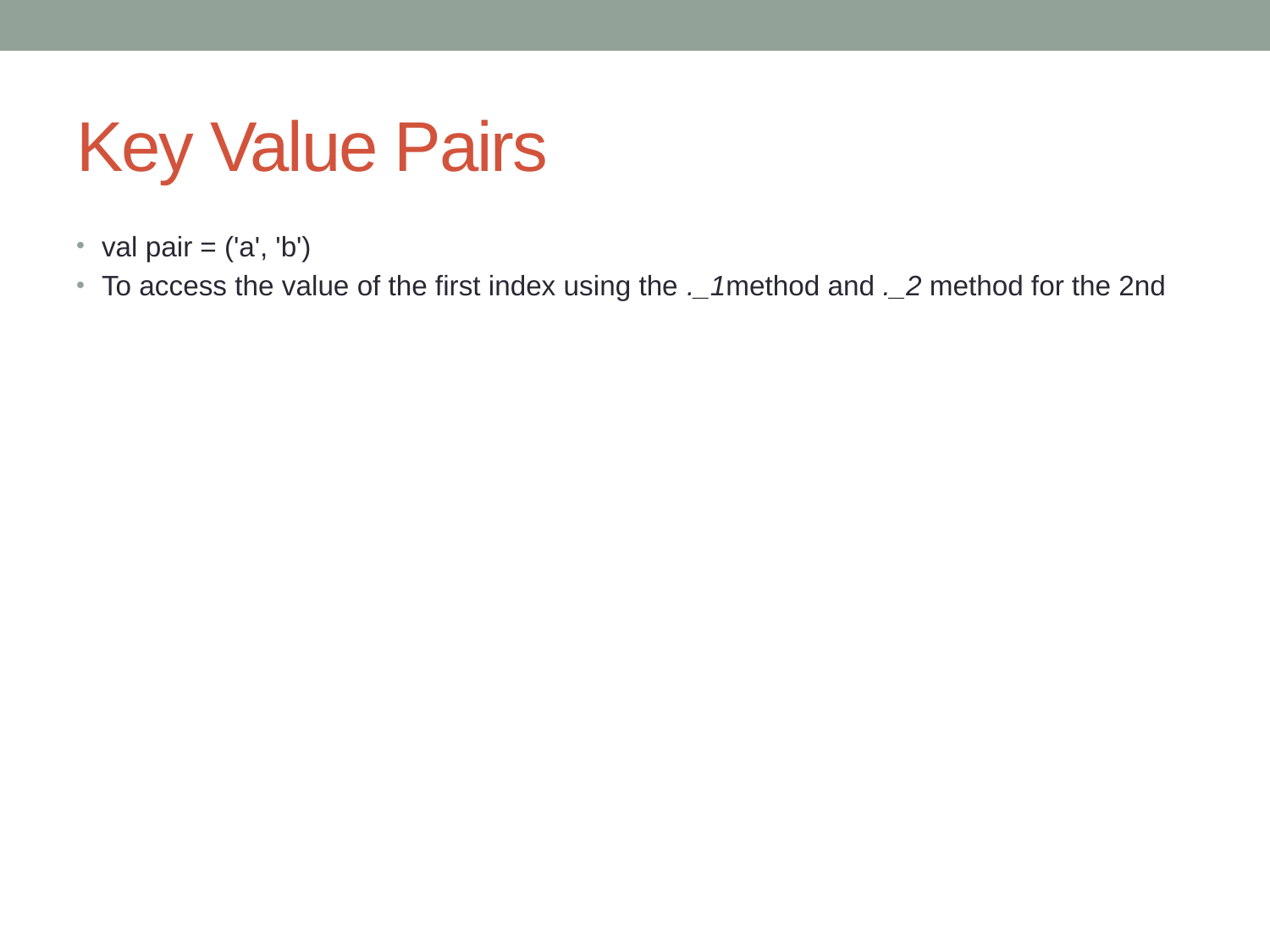

# Key Value Pairs
val pair = ('a', 'b')
To access the value of the first index using the ._1method and ._2 method for the 2nd